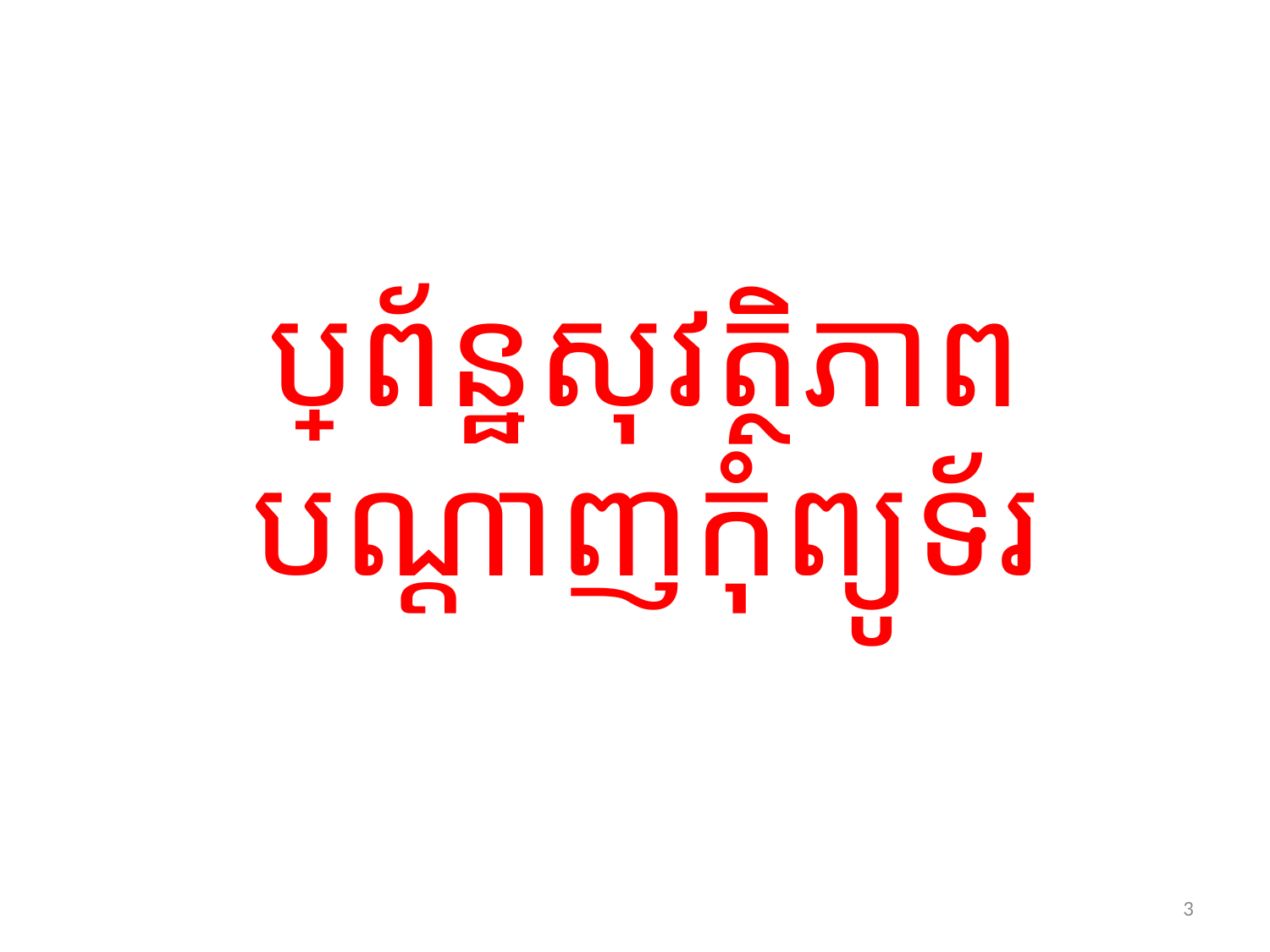

# ប្រព័ន្ឋសុវត្ថិភាពបណ្តាញកុំព្យូទ័រ
3